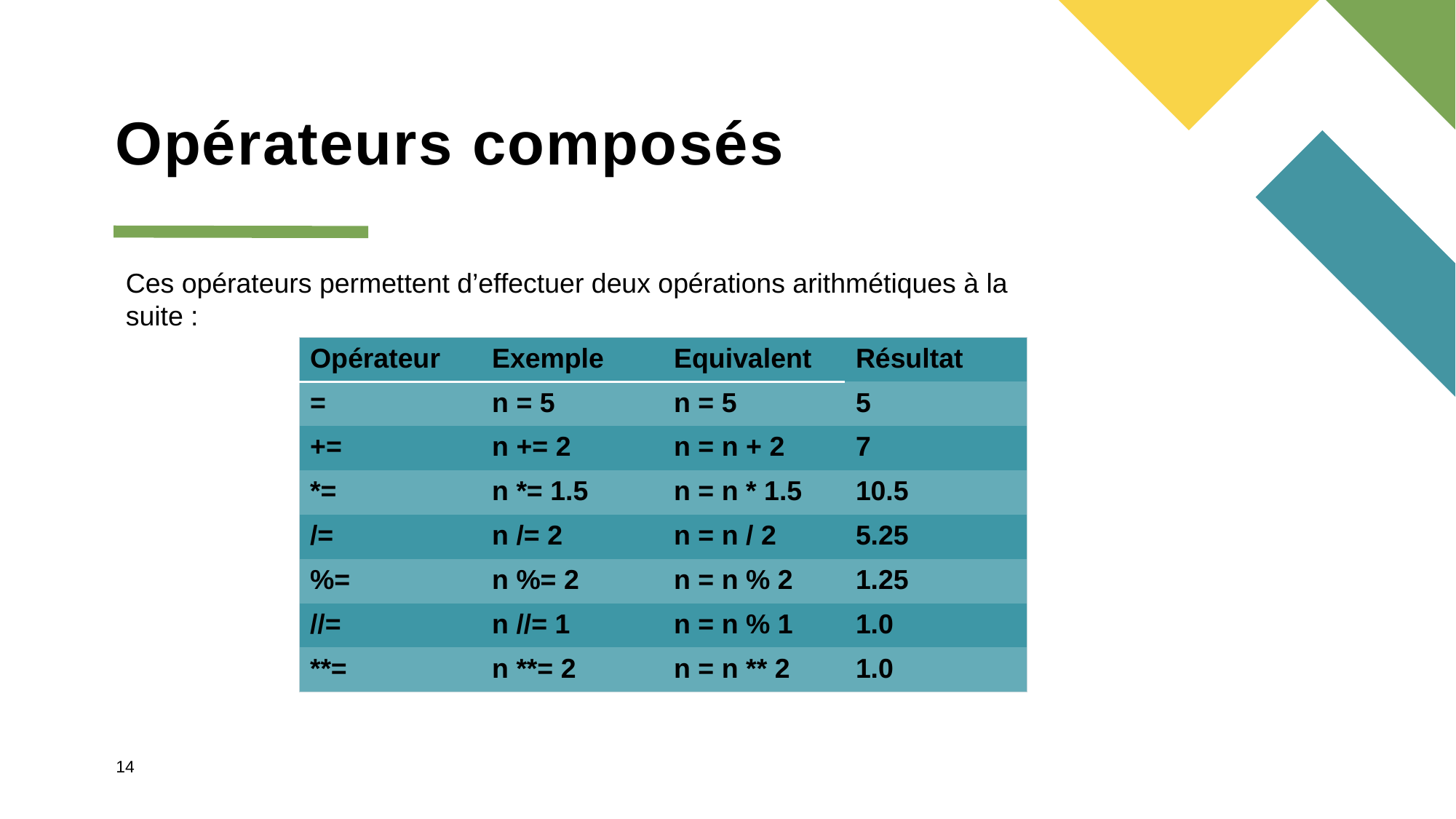

# Opérateurs composés
Ces opérateurs permettent d’effectuer deux opérations arithmétiques à la suite :
| Opérateur | Exemple | Equivalent | Résultat |
| --- | --- | --- | --- |
| = | n = 5 | n = 5 | 5 |
| += | n += 2 | n = n + 2 | 7 |
| \*= | n \*= 1.5 | n = n \* 1.5 | 10.5 |
| /= | n /= 2 | n = n / 2 | 5.25 |
| %= | n %= 2 | n = n % 2 | 1.25 |
| //= | n //= 1 | n = n % 1 | 1.0 |
| \*\*= | n \*\*= 2 | n = n \*\* 2 | 1.0 |
14